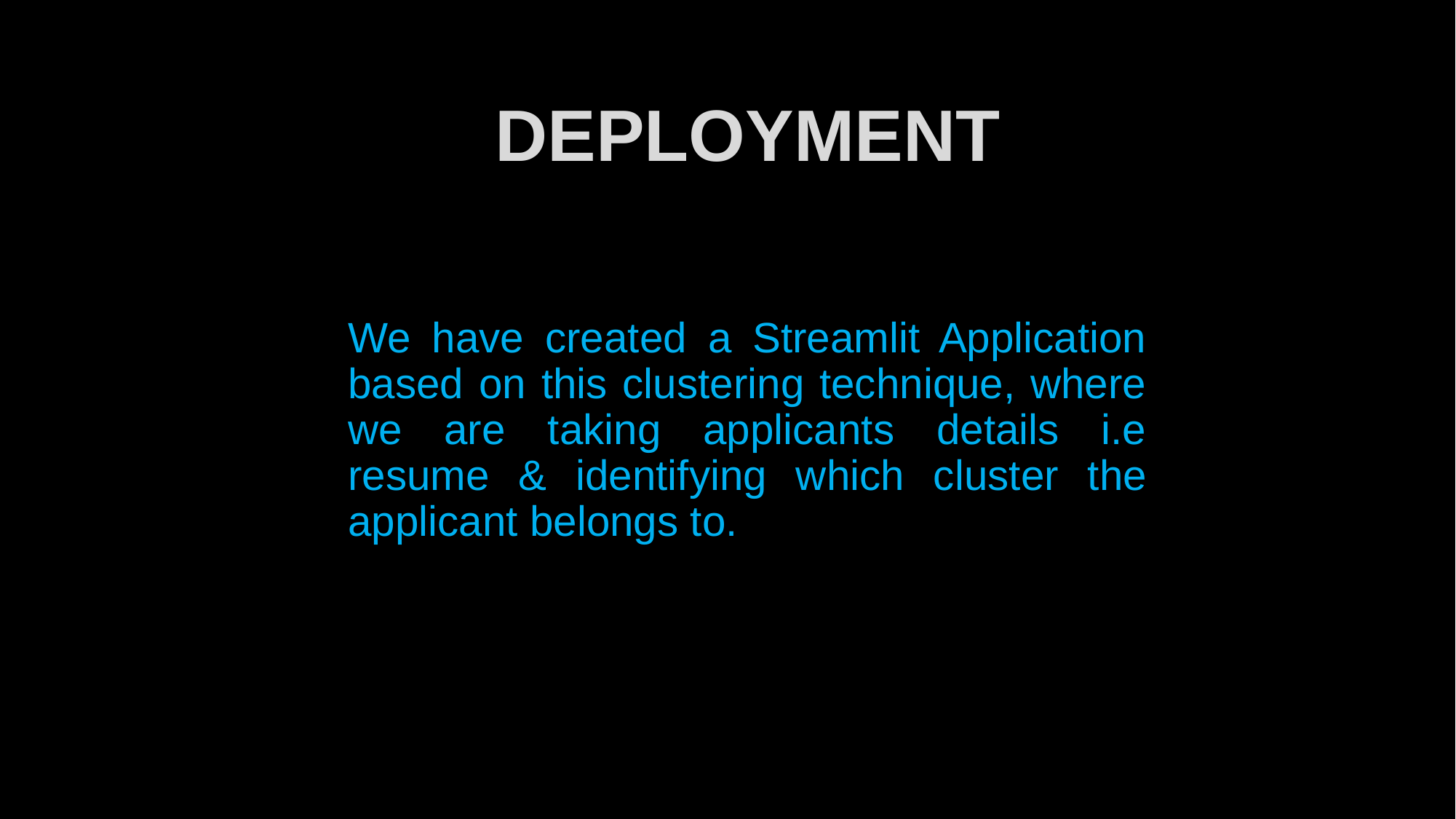

# DEPLOYMENT
We have created a Streamlit Application based on this clustering technique, where we are taking applicants details i.e resume & identifying which cluster the applicant belongs to.